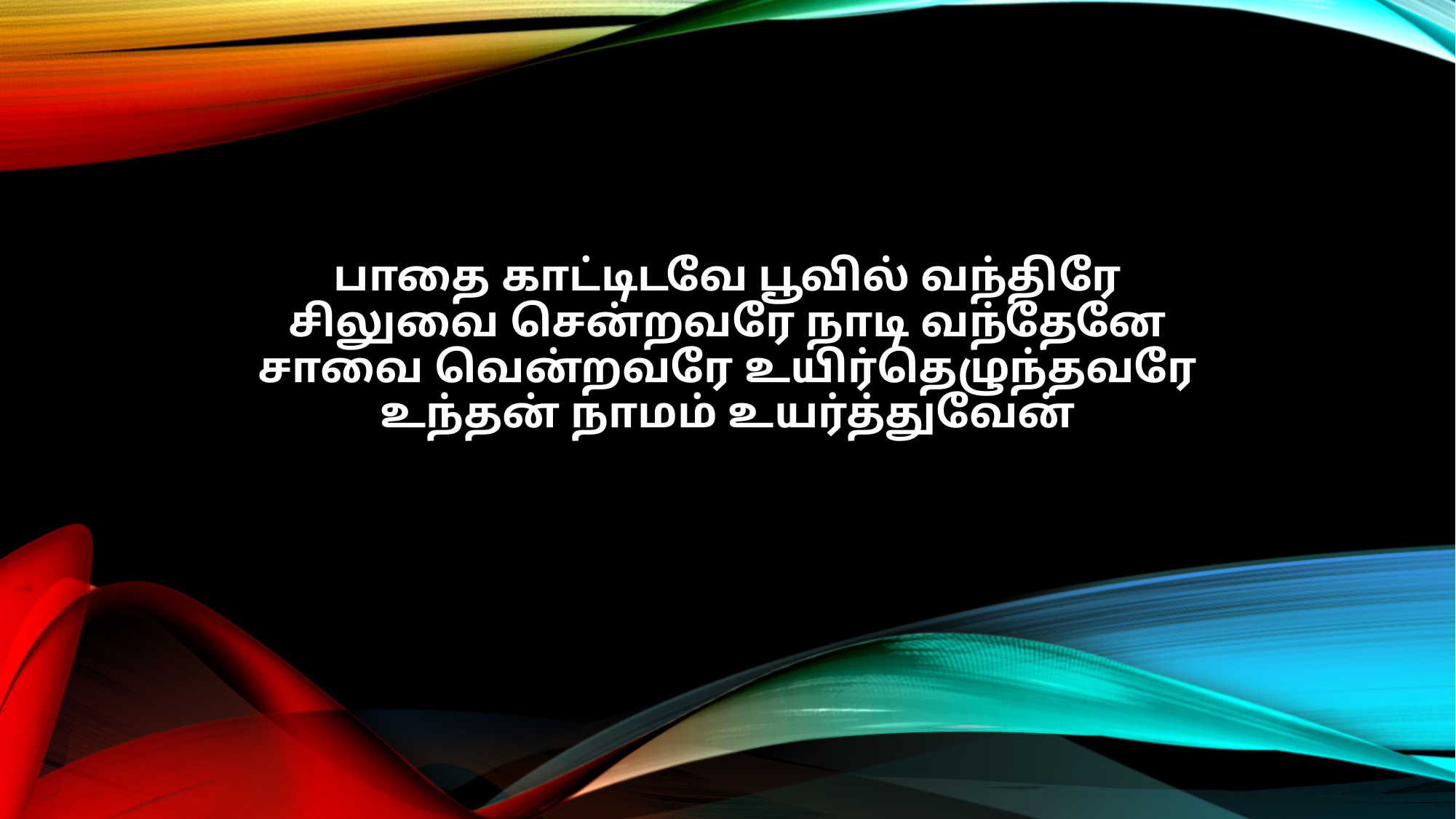

பாதை காட்டிடவே பூவில் வந்திரே
சிலுவை சென்றவரே நாடி வந்தேனே
சாவை வென்றவரே உயிர்தெழுந்தவரே
உந்தன் நாமம் உயர்த்துவேன்